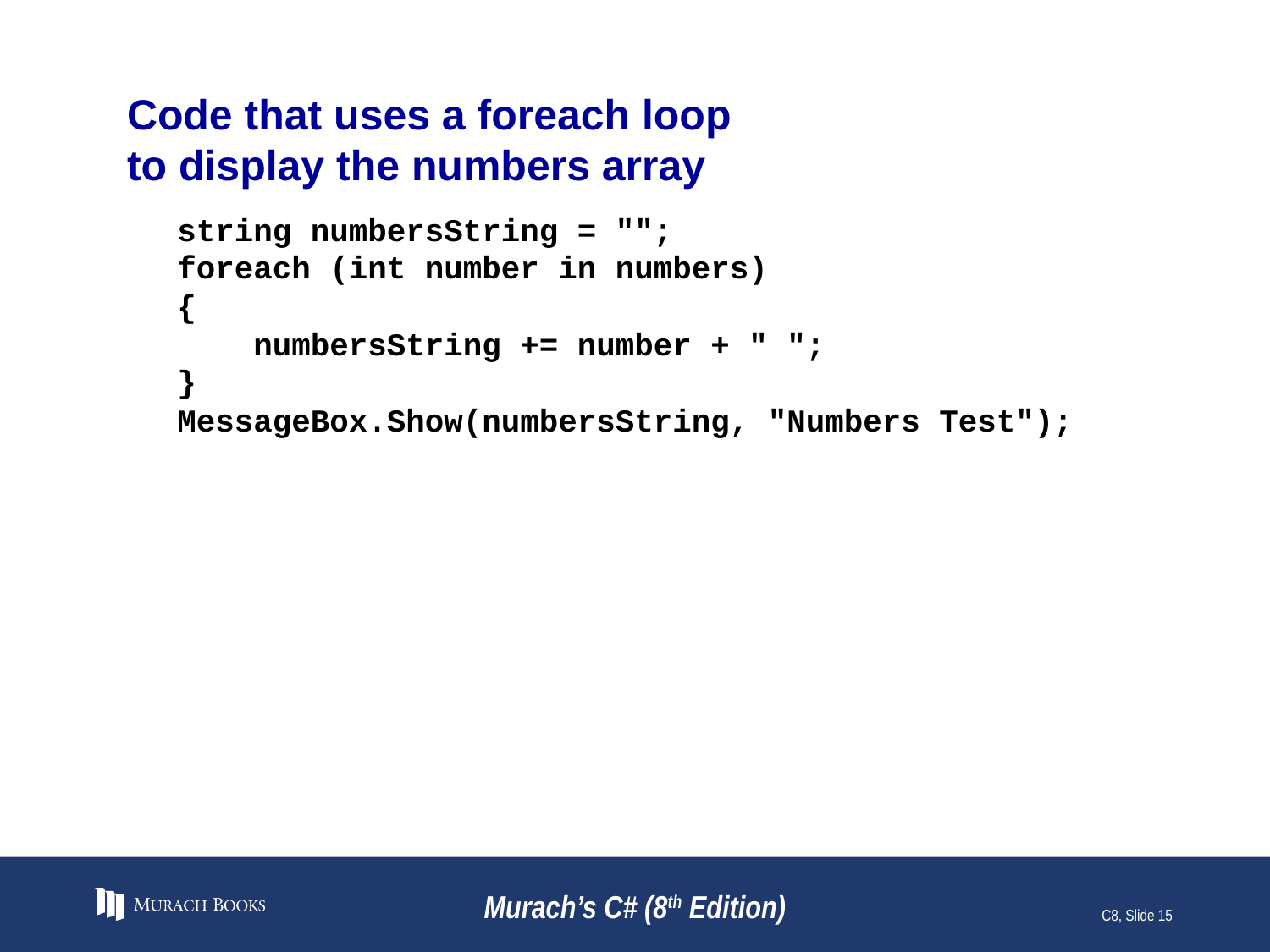

# Code that uses a foreach loop to display the numbers array
string numbersString = "";
foreach (int number in numbers)
{
    numbersString += number + " ";
}
MessageBox.Show(numbersString, "Numbers Test");

Murach’s C# (8th Edition)

C8, Slide 15